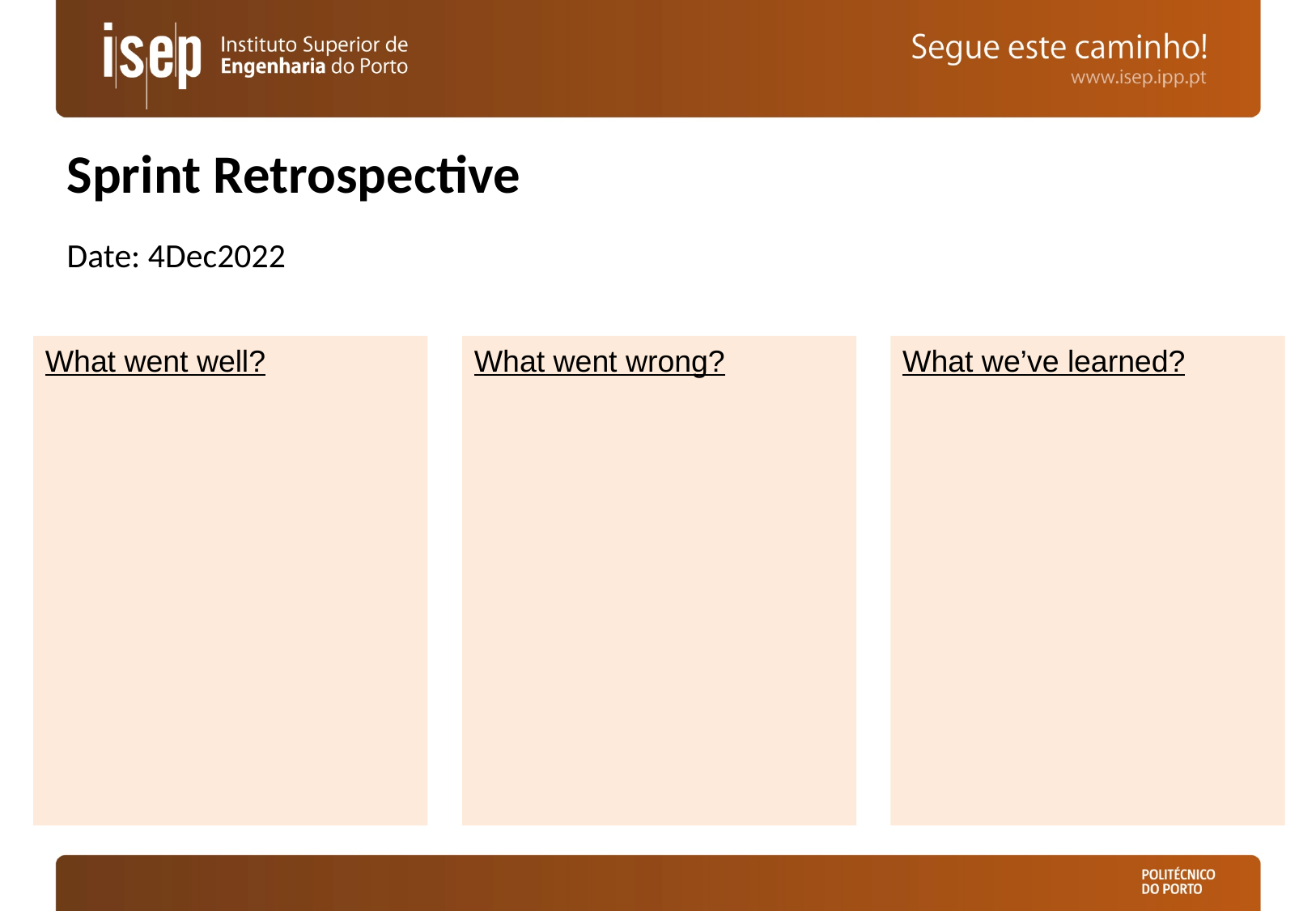

# Sprint Retrospective
Date: 4Dec2022
What we’ve learned?

What went well?

What went wrong?